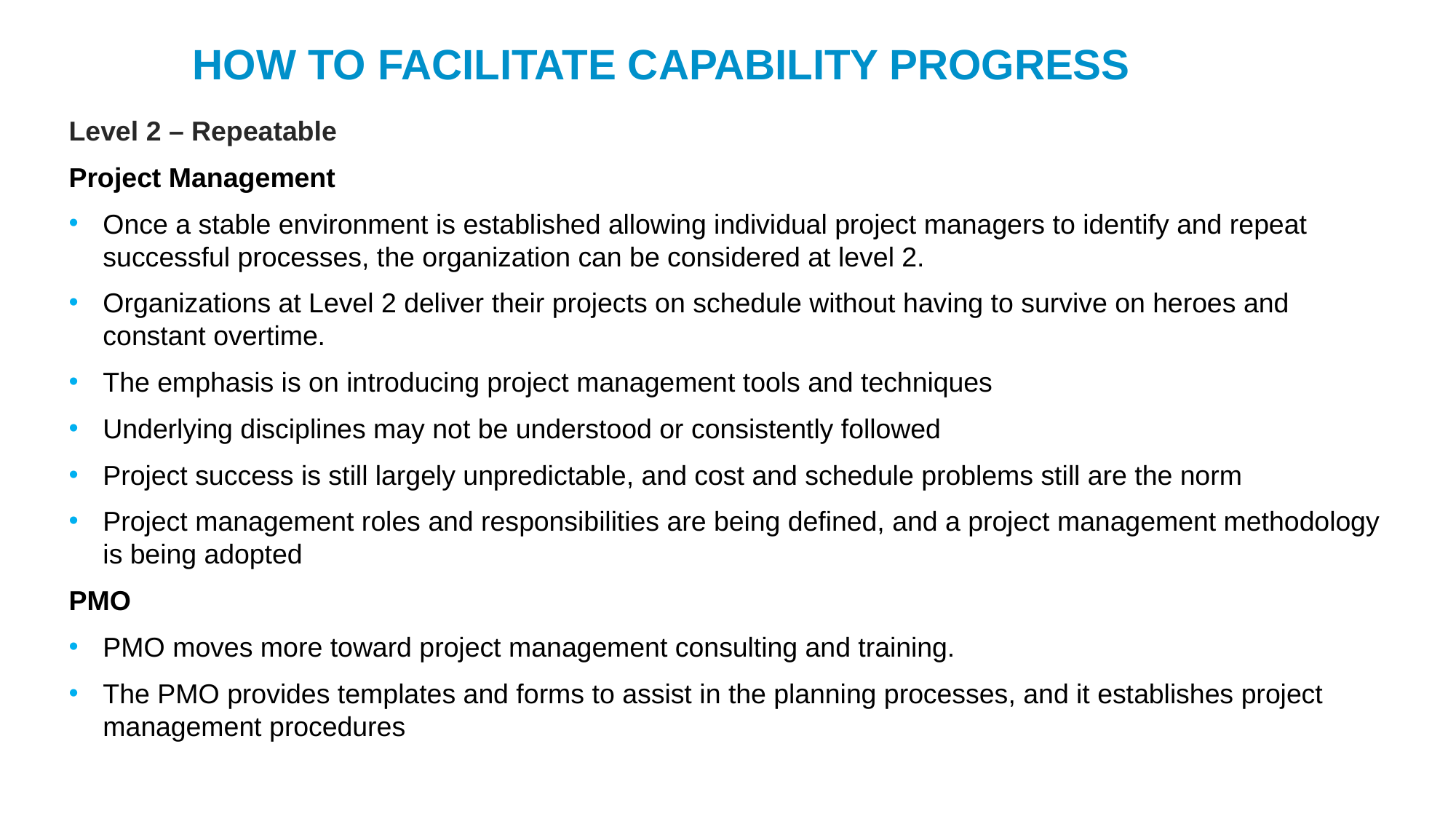

HOW TO FACILITATE CAPABILITY PROGRESS
Level 2 – Repeatable
Project Management
Once a stable environment is established allowing individual project managers to identify and repeat successful processes, the organization can be considered at level 2.
Organizations at Level 2 deliver their projects on schedule without having to survive on heroes and constant overtime.
The emphasis is on introducing project management tools and techniques
Underlying disciplines may not be understood or consistently followed
Project success is still largely unpredictable, and cost and schedule problems still are the norm
Project management roles and responsibilities are being defined, and a project management methodology is being adopted
PMO
PMO moves more toward project management consulting and training.
The PMO provides templates and forms to assist in the planning processes, and it establishes project management procedures